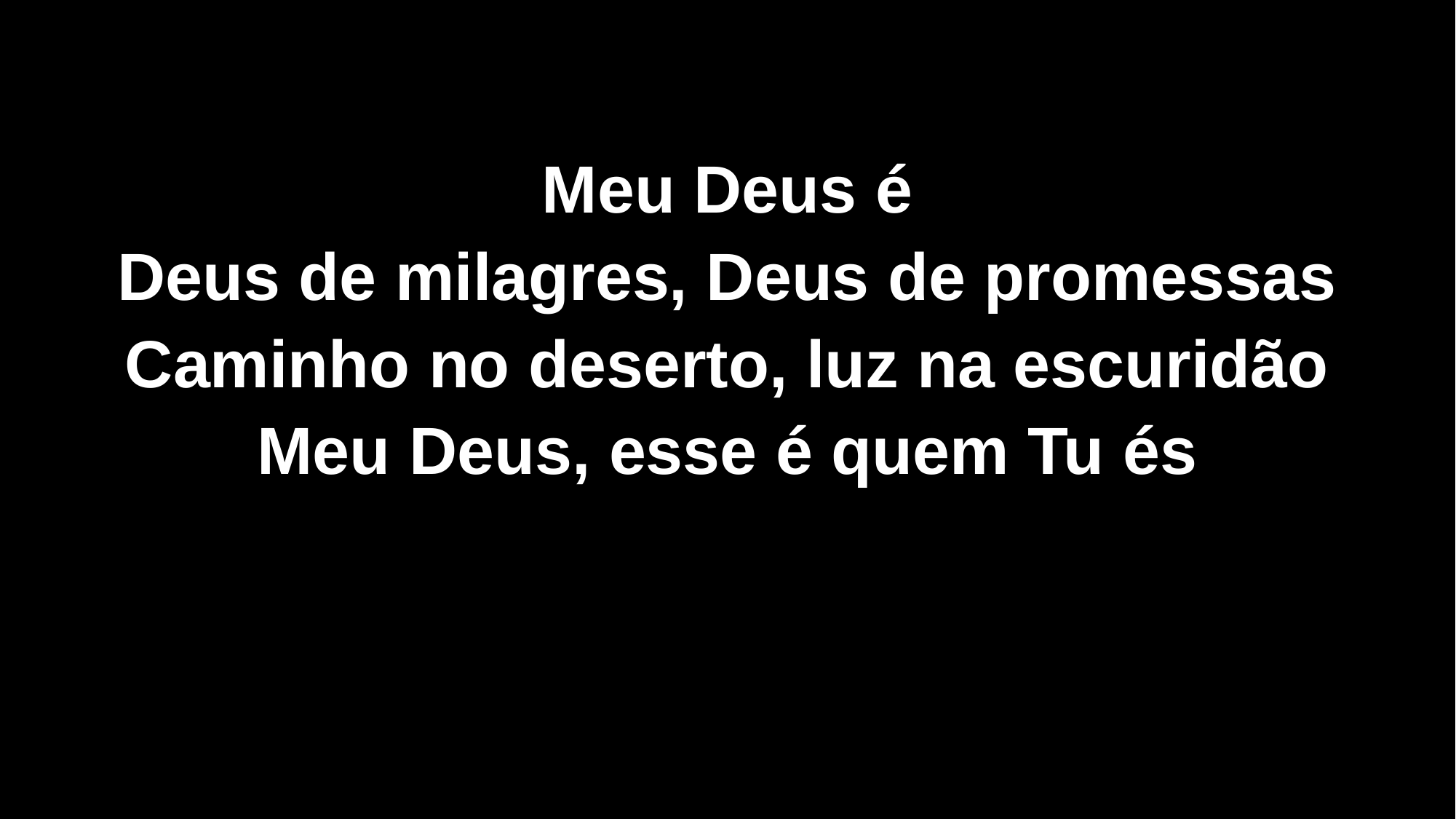

Meu Deus é
Deus de milagres, Deus de promessas
Caminho no deserto, luz na escuridão
Meu Deus, esse é quem Tu és